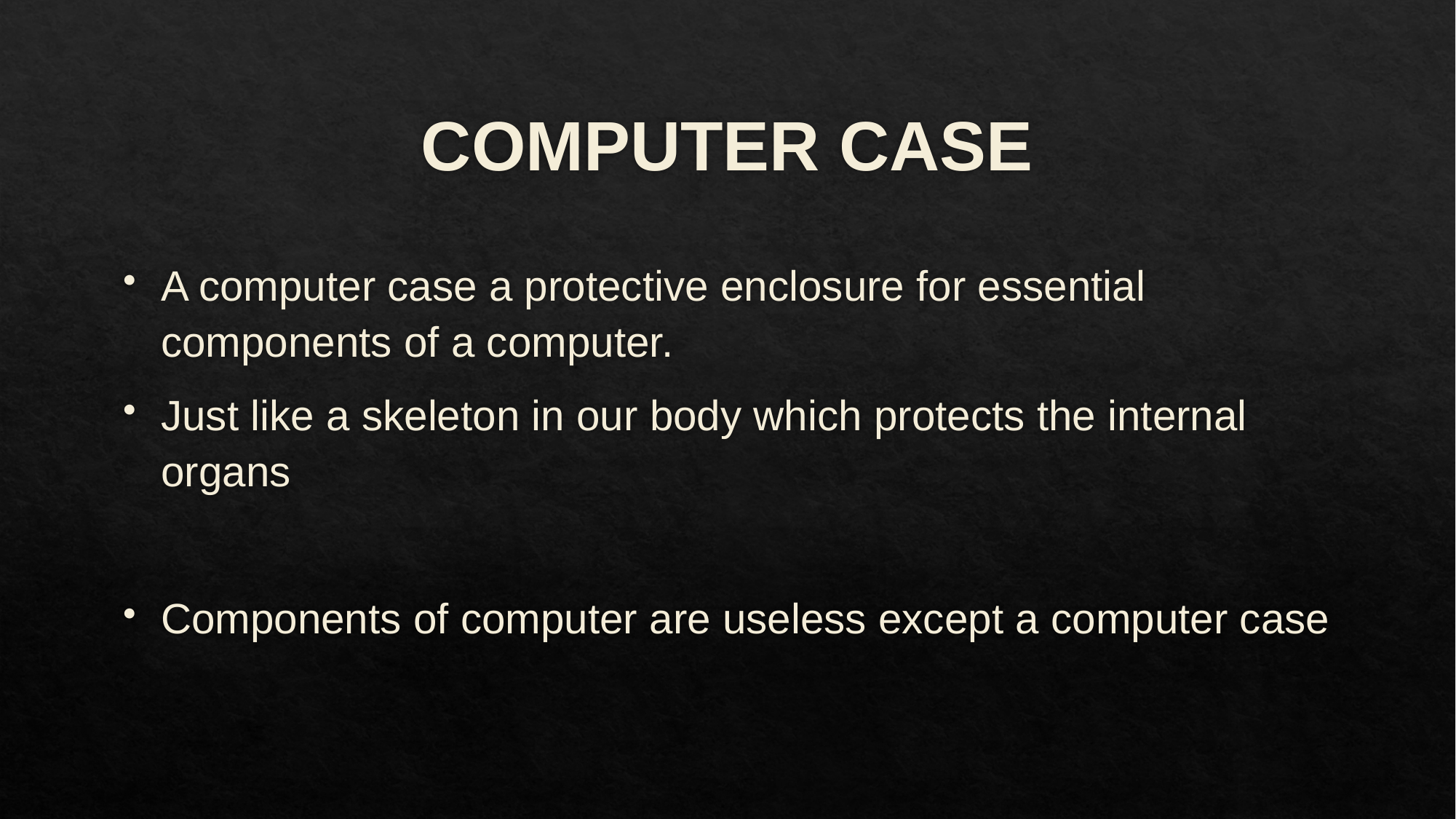

# COMPUTER CASE
A computer case a protective enclosure for essential components of a computer.
Just like a skeleton in our body which protects the internal organs

Components of computer are useless except a computer case